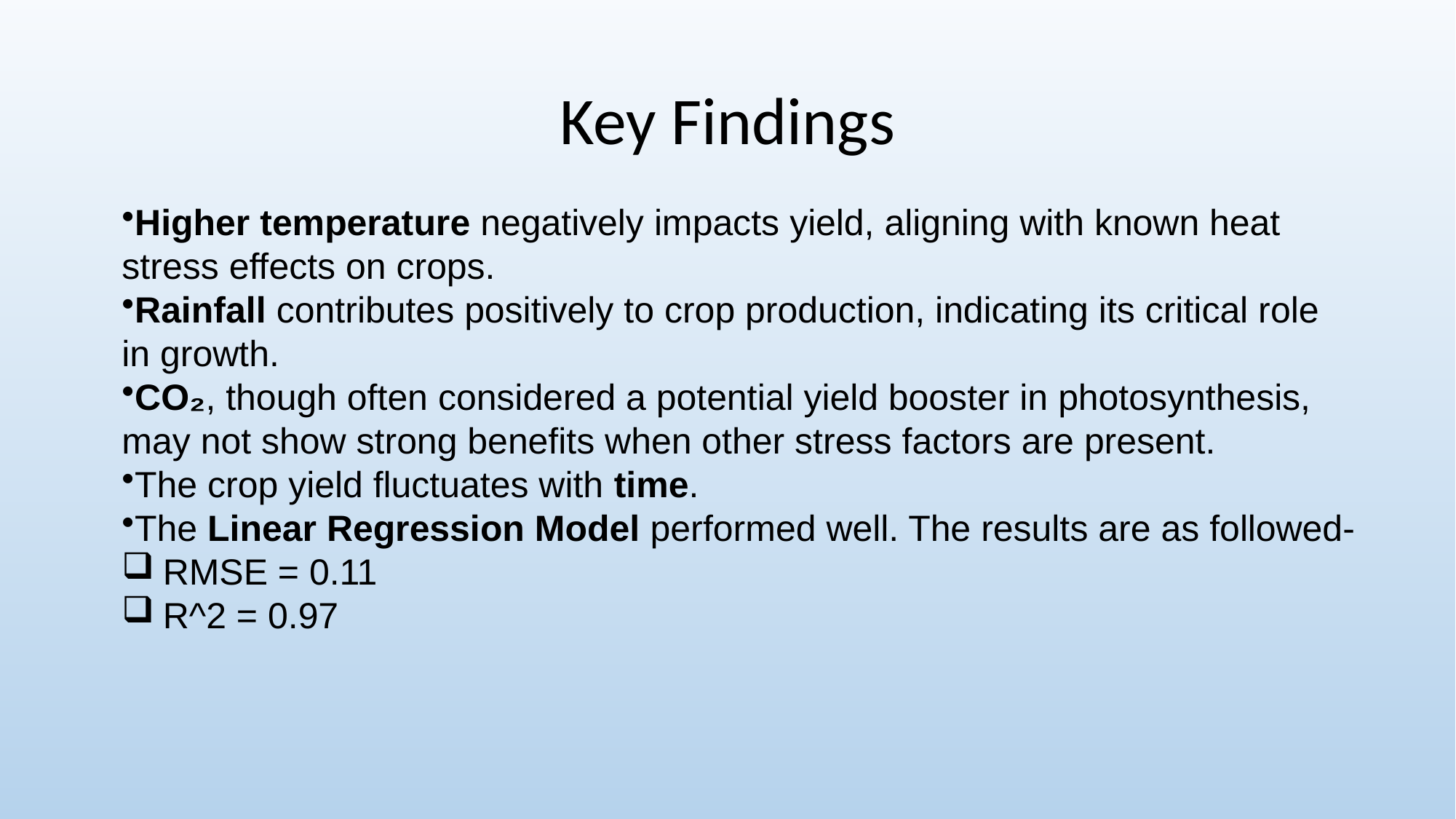

# Key Findings
Higher temperature negatively impacts yield, aligning with known heat stress effects on crops.
Rainfall contributes positively to crop production, indicating its critical role in growth.
CO₂, though often considered a potential yield booster in photosynthesis, may not show strong benefits when other stress factors are present.
The crop yield fluctuates with time.
The Linear Regression Model performed well. The results are as followed-
RMSE = 0.11
R^2 = 0.97